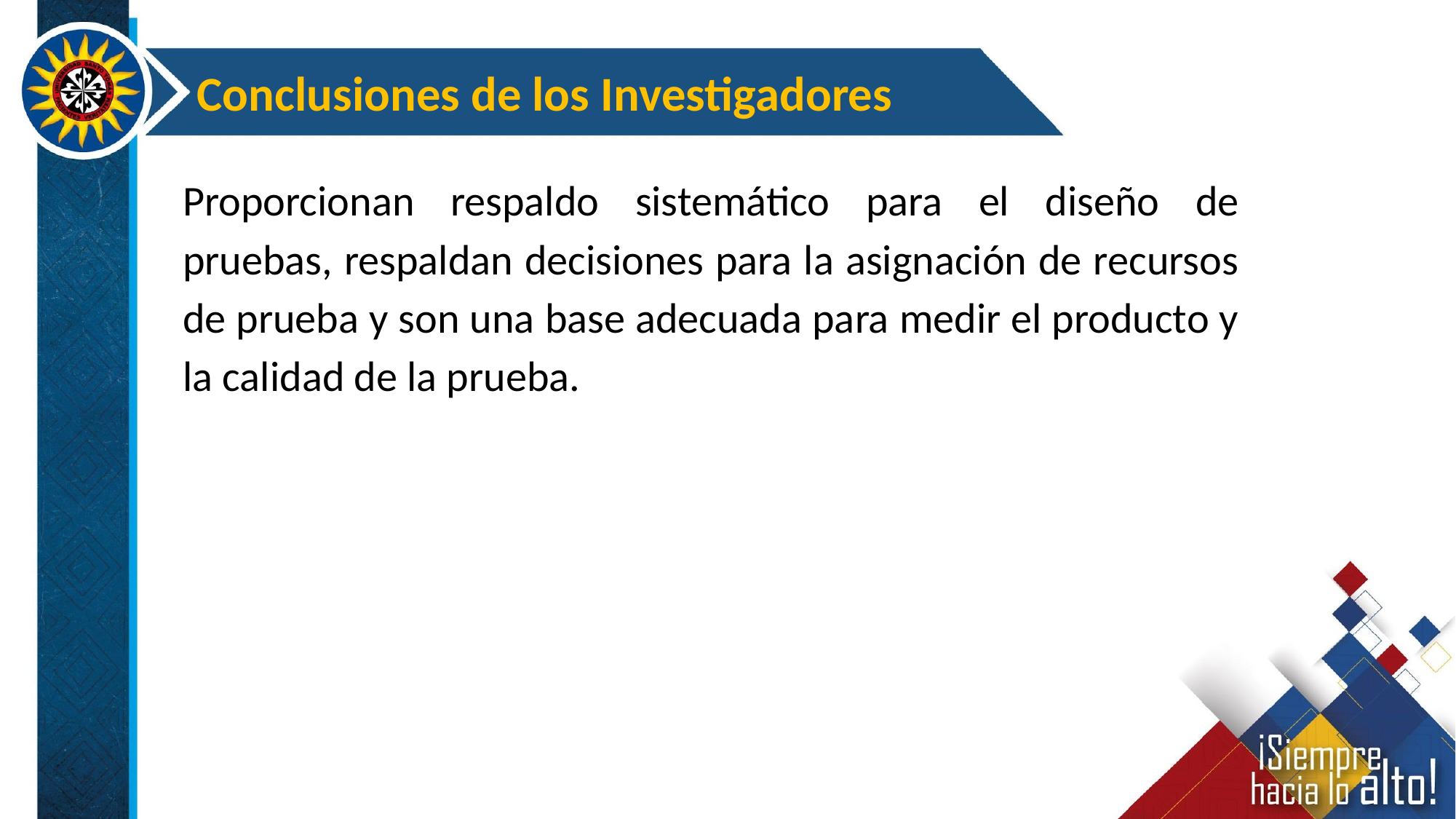

Conclusiones de los Investigadores
Proporcionan respaldo sistemático para el diseño de pruebas, respaldan decisiones para la asignación de recursos de prueba y son una base adecuada para medir el producto y la calidad de la prueba.